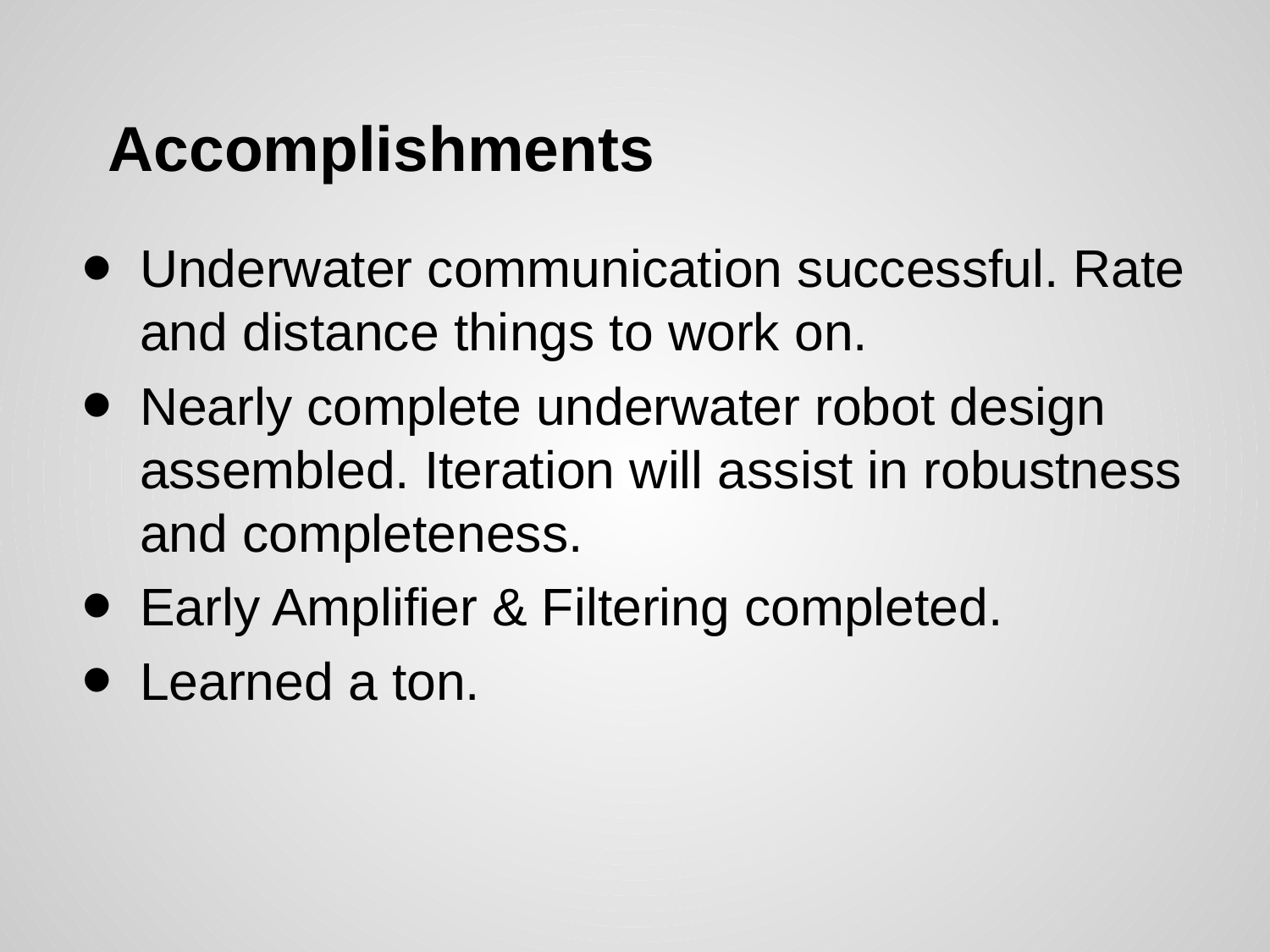

# Accomplishments
Underwater communication successful. Rate and distance things to work on.
Nearly complete underwater robot design assembled. Iteration will assist in robustness and completeness.
Early Amplifier & Filtering completed.
Learned a ton.